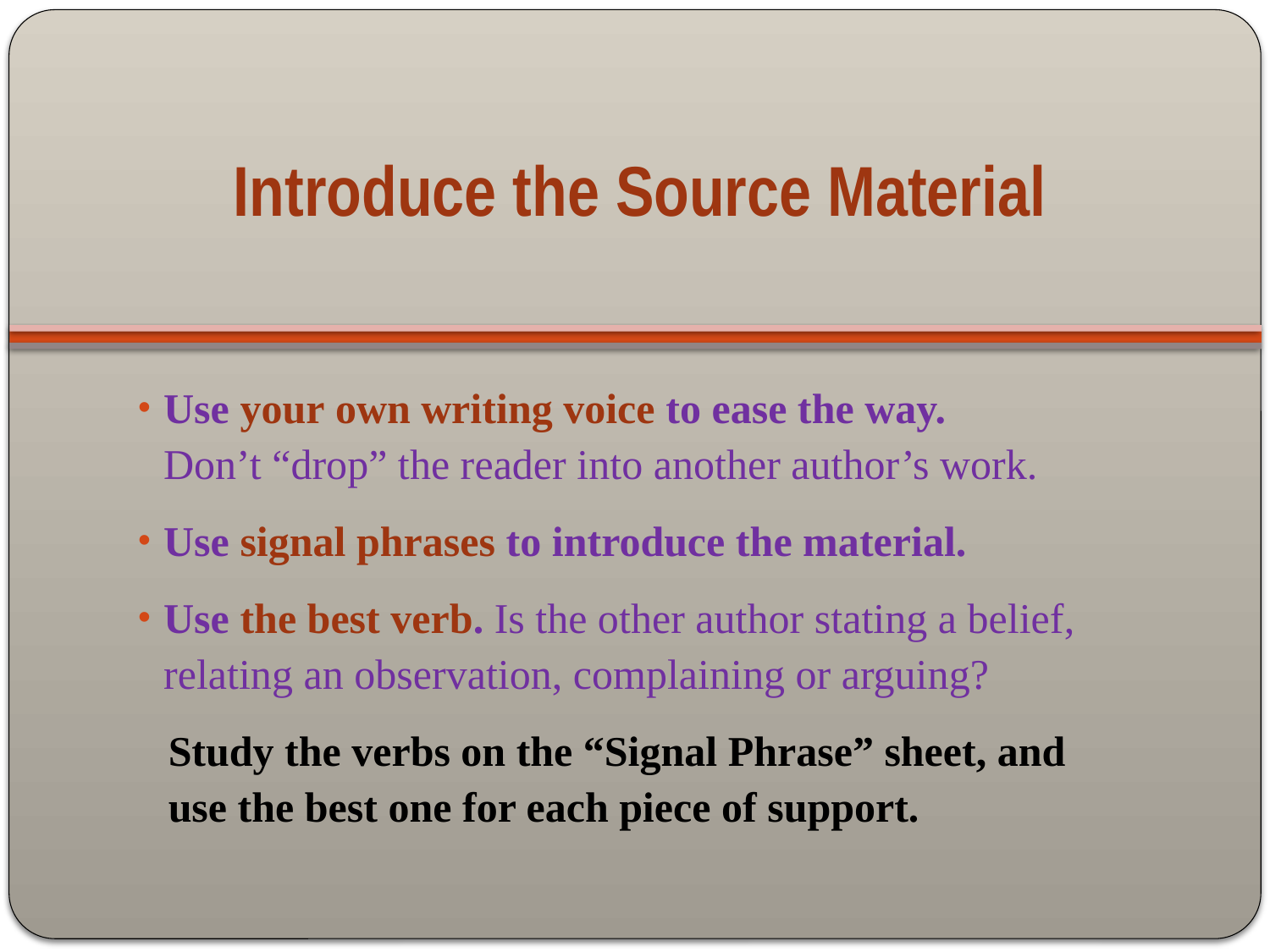

# Introduce the Source Material
Use your own writing voice to ease the way.
Don’t “drop” the reader into another author’s work.
Use signal phrases to introduce the material.
Use the best verb. Is the other author stating a belief, relating an observation, complaining or arguing?
Study the verbs on the “Signal Phrase” sheet, and
use the best one for each piece of support.